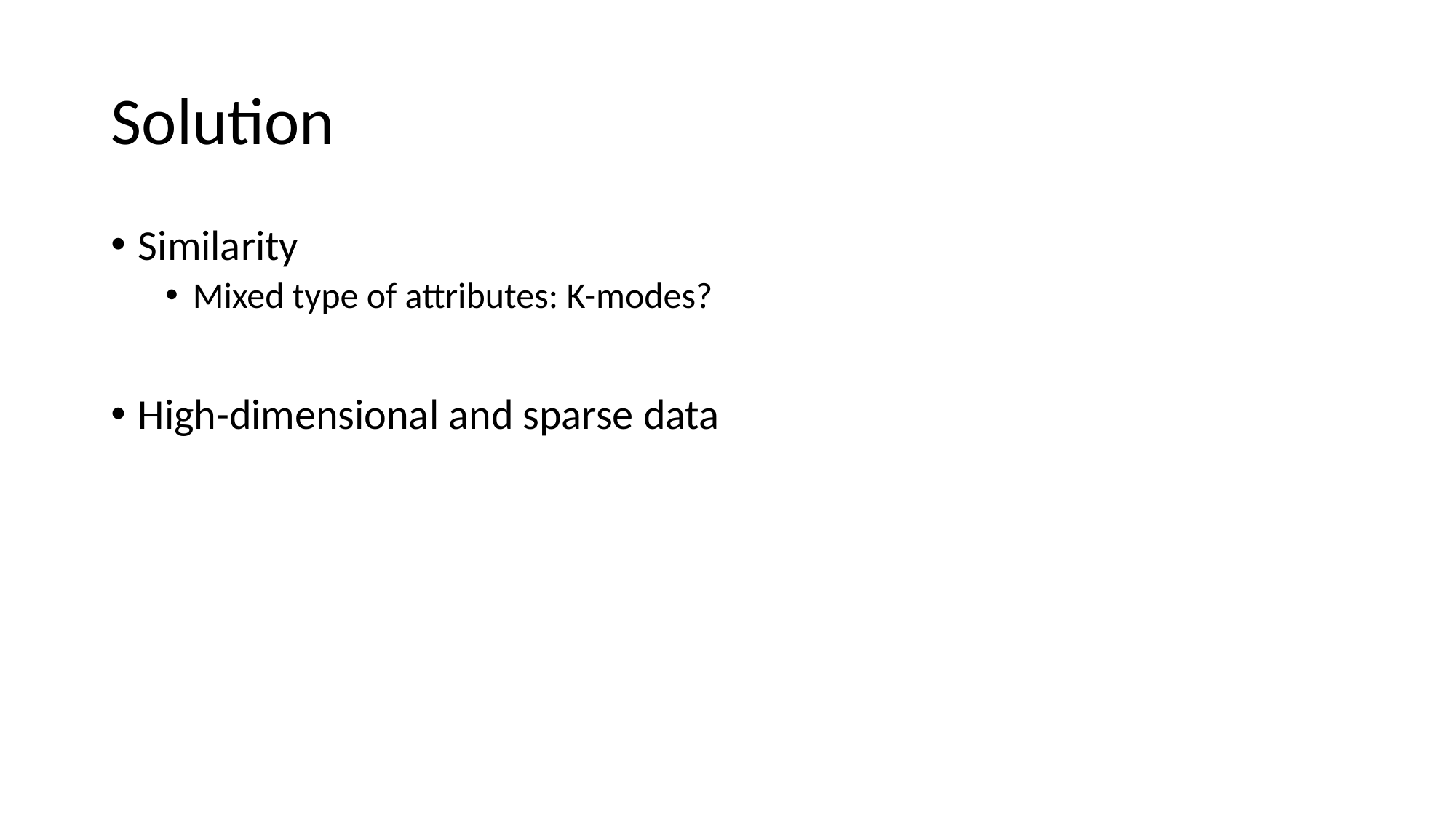

# Solution
Similarity
Mixed type of attributes: K-modes?

High-dimensional and sparse data